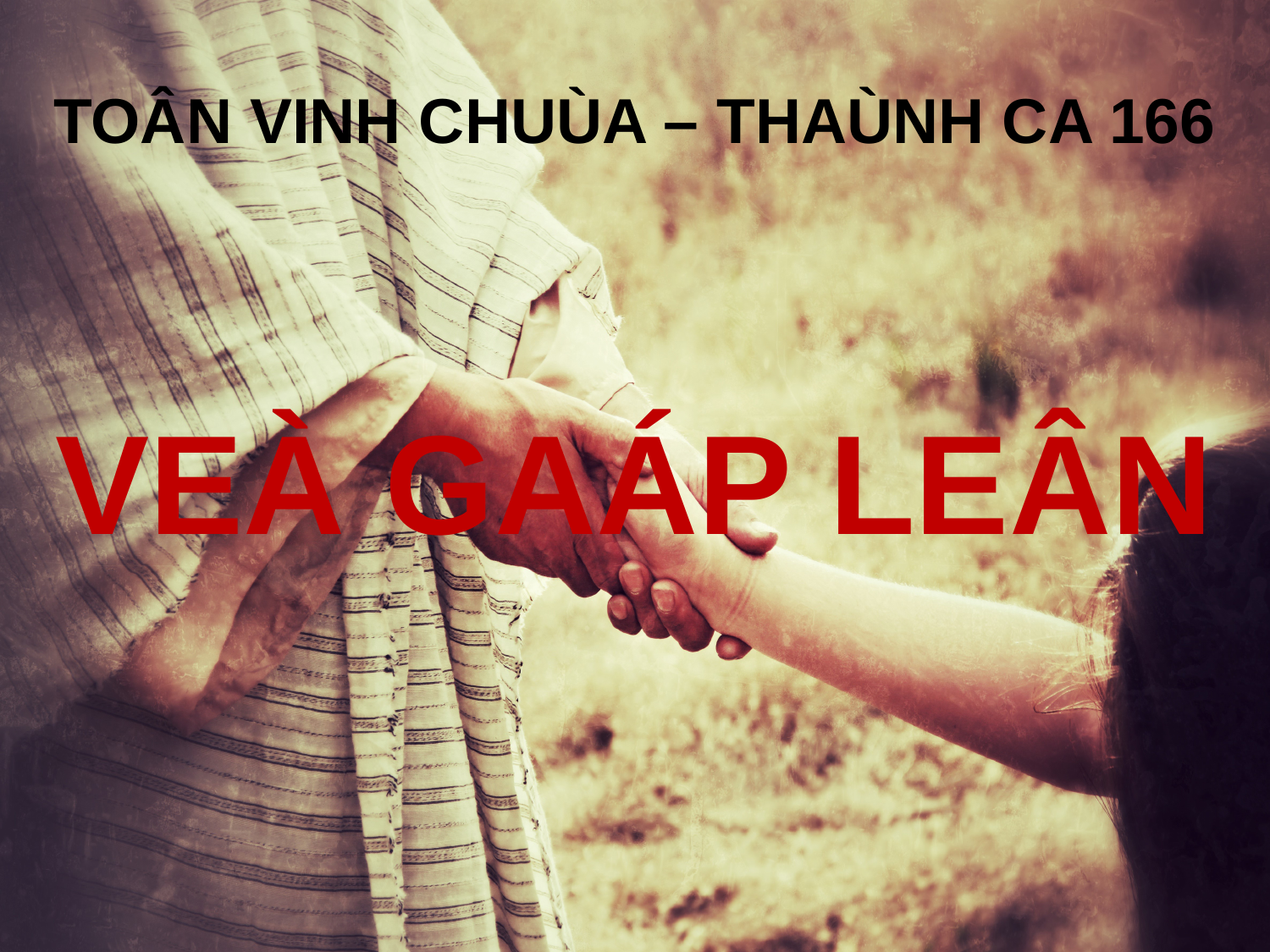

TOÂN VINH CHUÙA – THAÙNH CA 166
VEÀ GAÁP LEÂN